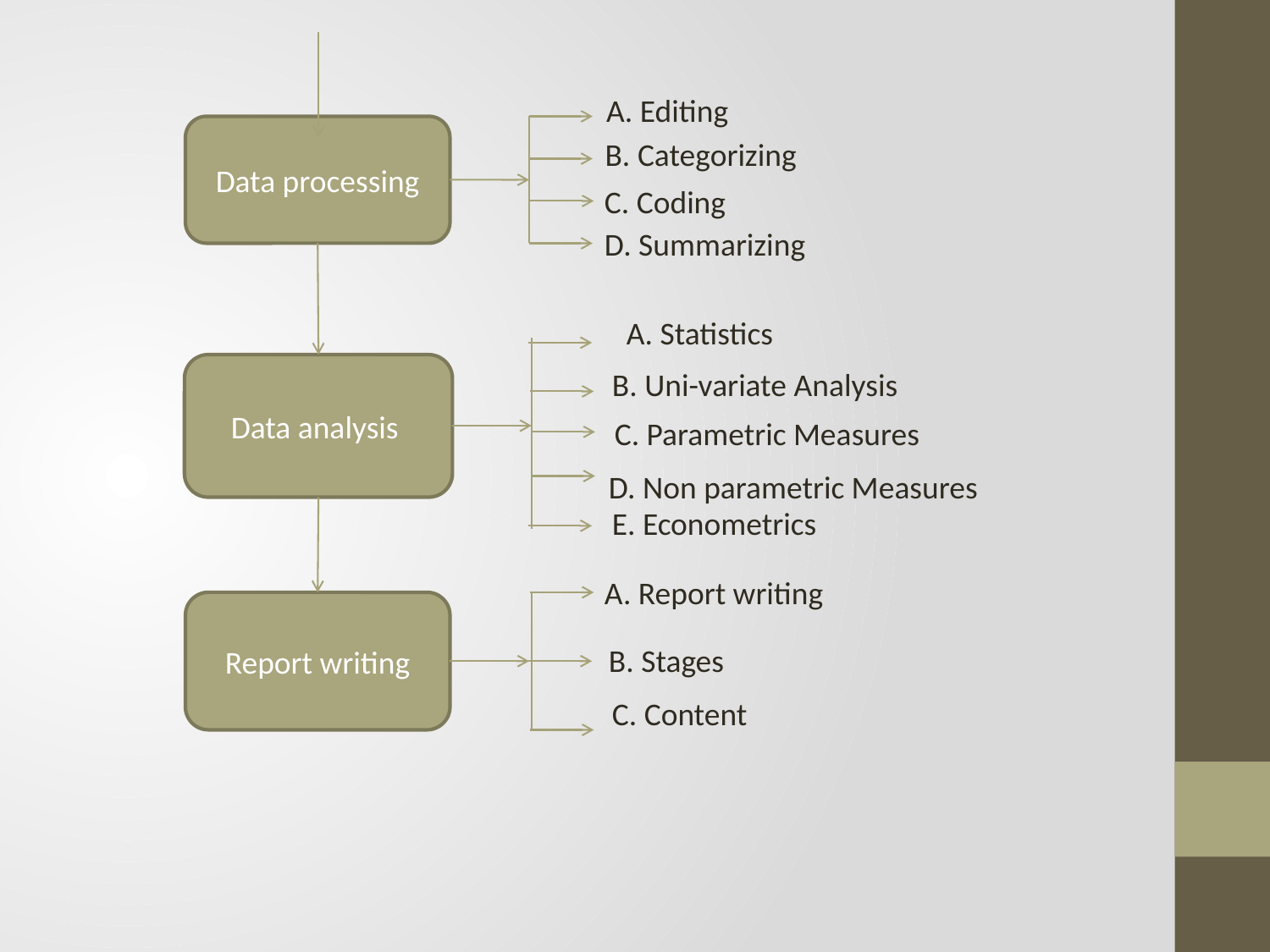

A. Editing
Data processing
B. Categorizing
C. Coding
D. Summarizing
A. Statistics
Data analysis
B. Uni-variate Analysis
C. Parametric Measures
D. Non parametric Measures
E. Econometrics
A. Report writing
Report writing
B. Stages
C. Content